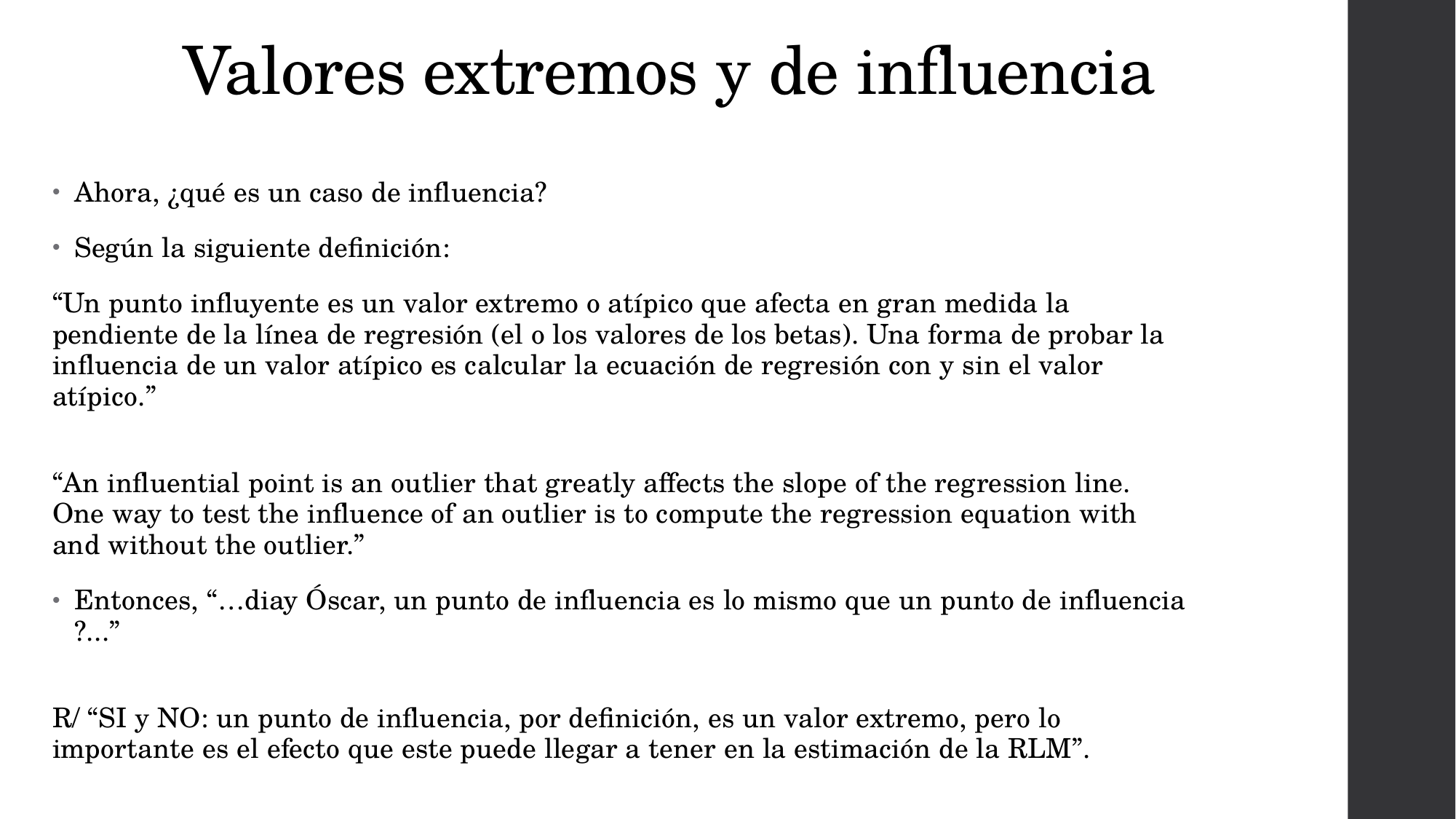

# Valores extremos y de influencia
Ahora, ¿qué es un caso de influencia?
Según la siguiente definición:
“Un punto influyente es un valor extremo o atípico que afecta en gran medida la pendiente de la línea de regresión (el o los valores de los betas). Una forma de probar la influencia de un valor atípico es calcular la ecuación de regresión con y sin el valor atípico.”
“An influential point is an outlier that greatly affects the slope of the regression line. One way to test the influence of an outlier is to compute the regression equation with and without the outlier.”
Entonces, “…diay Óscar, un punto de influencia es lo mismo que un punto de influencia ?...”
R/ “SI y NO: un punto de influencia, por definición, es un valor extremo, pero lo importante es el efecto que este puede llegar a tener en la estimación de la RLM”.